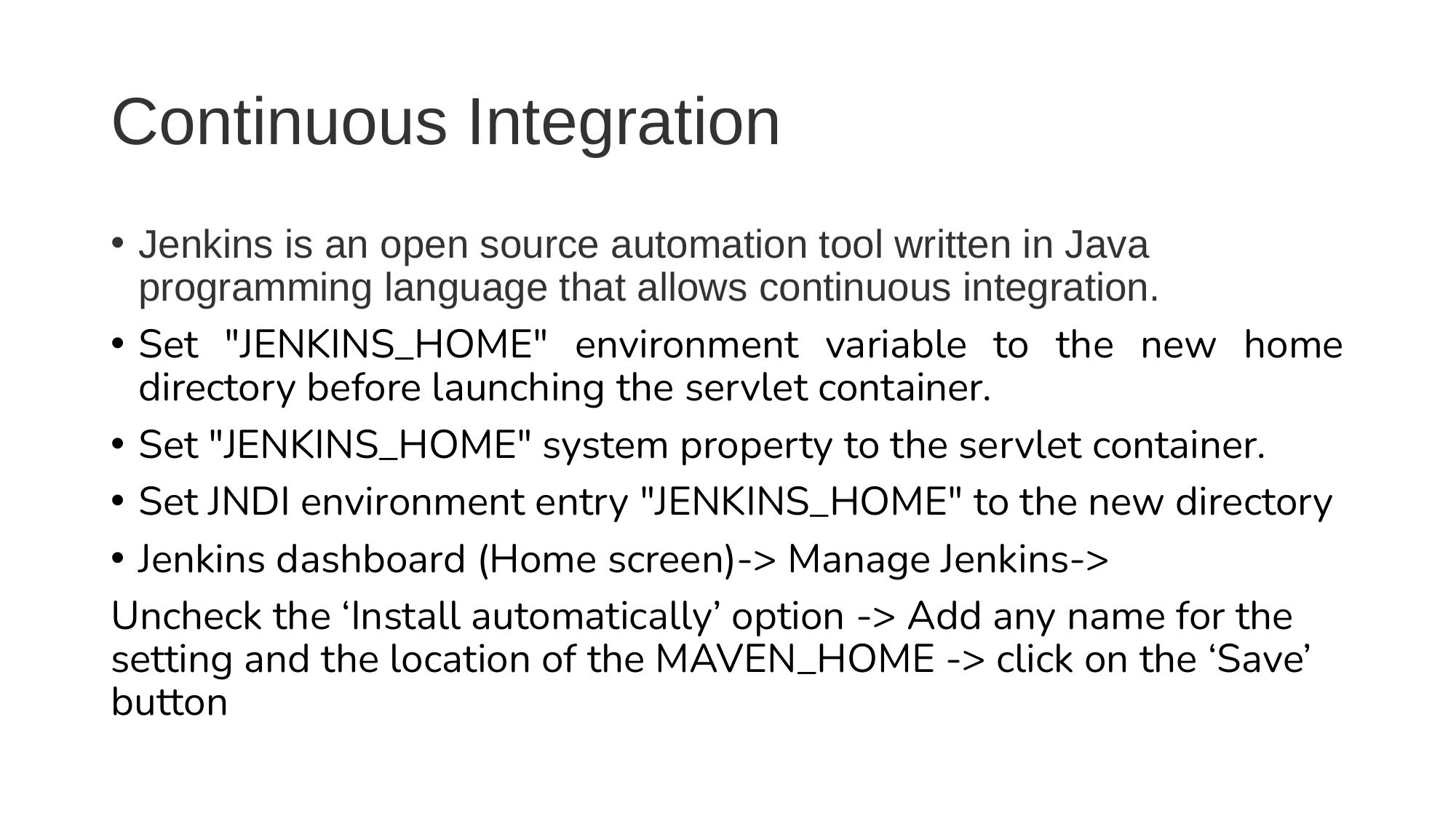

# Continuous Integration
Jenkins is an open source automation tool written in Java programming language that allows continuous integration.
Set "JENKINS_HOME" environment variable to the new home directory before launching the servlet container.
Set "JENKINS_HOME" system property to the servlet container.
Set JNDI environment entry "JENKINS_HOME" to the new directory
Jenkins dashboard (Home screen)-> Manage Jenkins->
Uncheck the ‘Install automatically’ option -> Add any name for the setting and the location of the MAVEN_HOME -> click on the ‘Save’ button